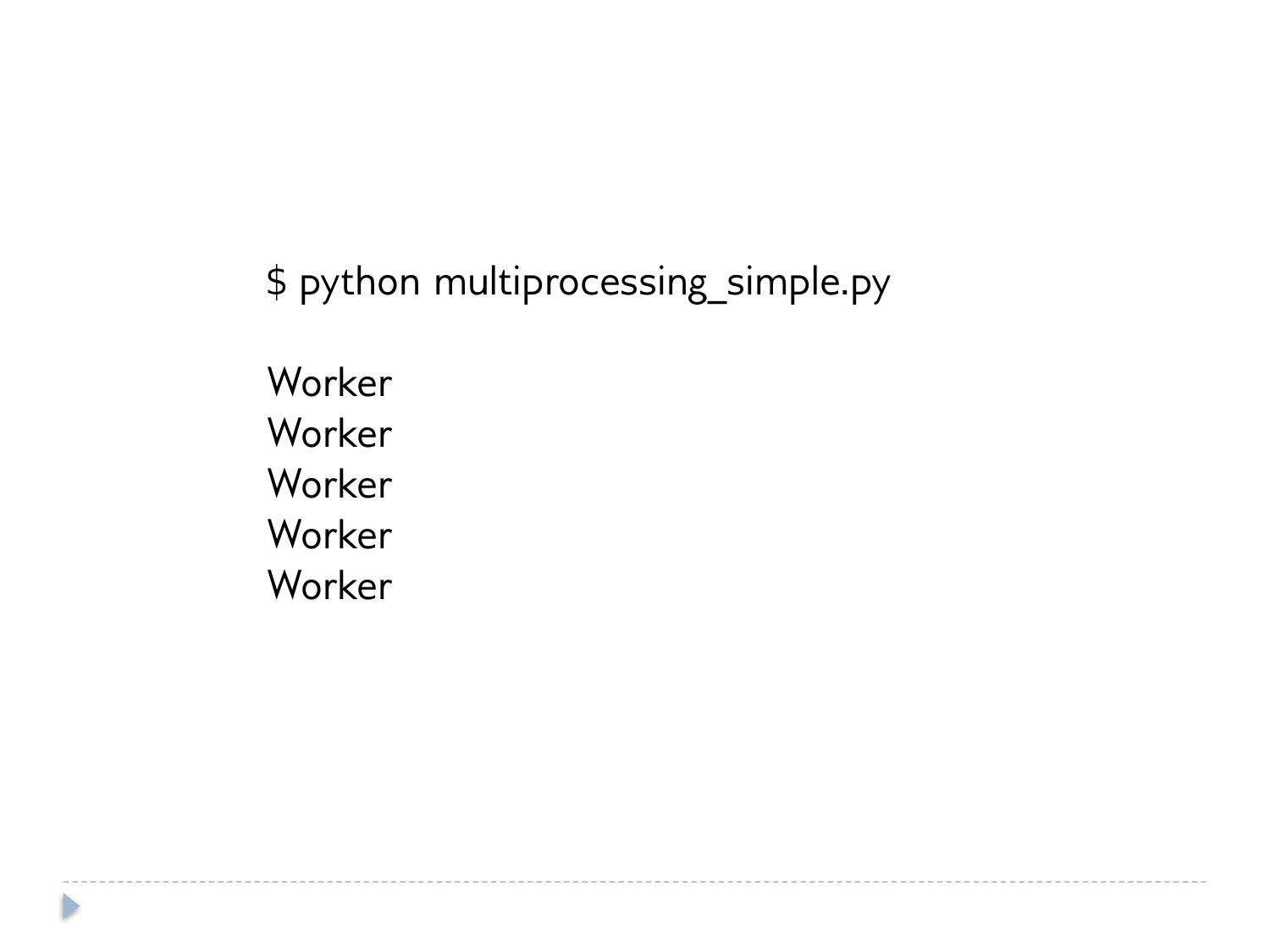

$ python multiprocessing_simple.py

Worker
Worker
Worker
Worker
Worker